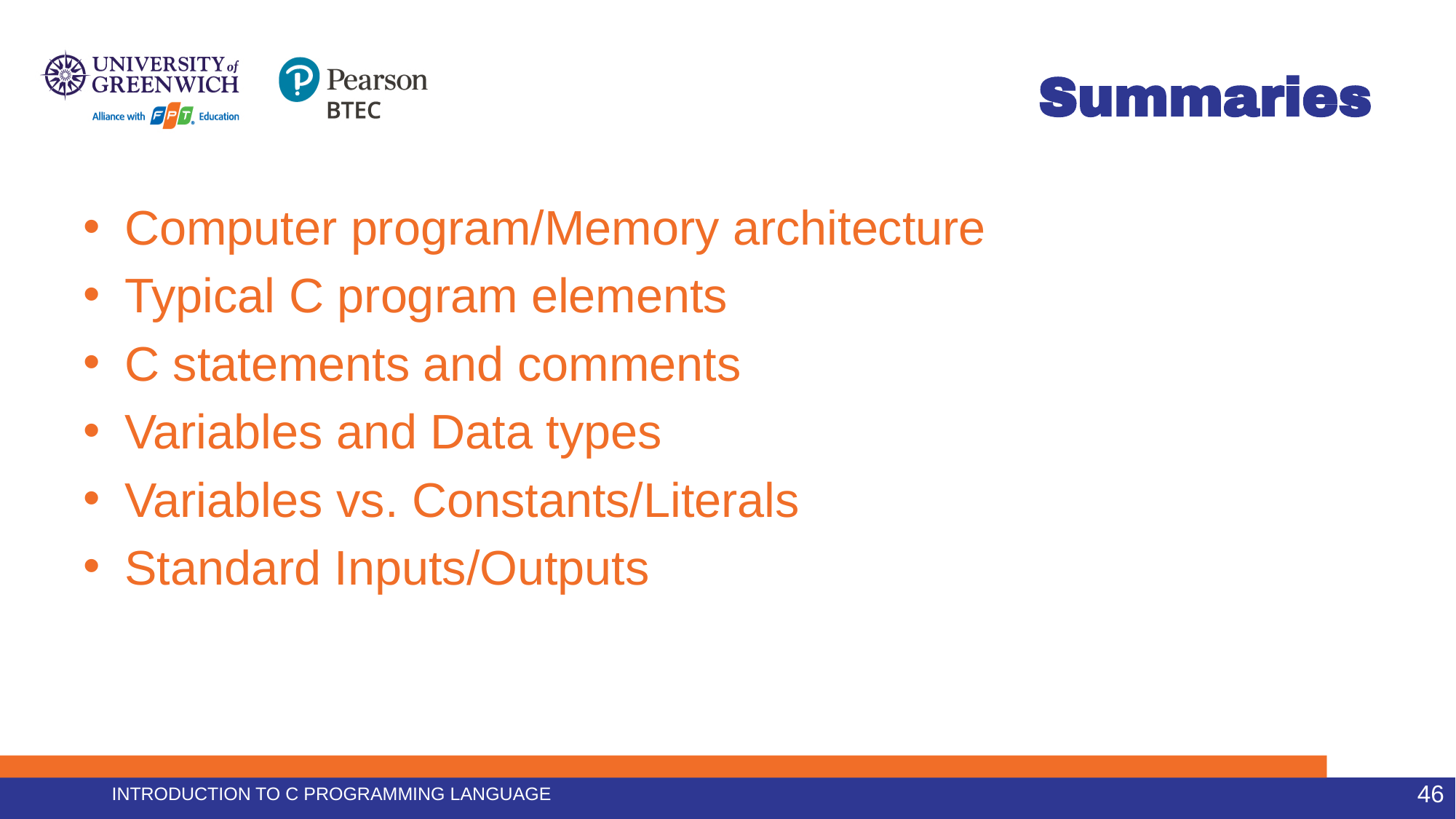

# Summaries
Computer program/Memory architecture
Typical C program elements
C statements and comments
Variables and Data types
Variables vs. Constants/Literals
Standard Inputs/Outputs
Introduction to C programming language
46